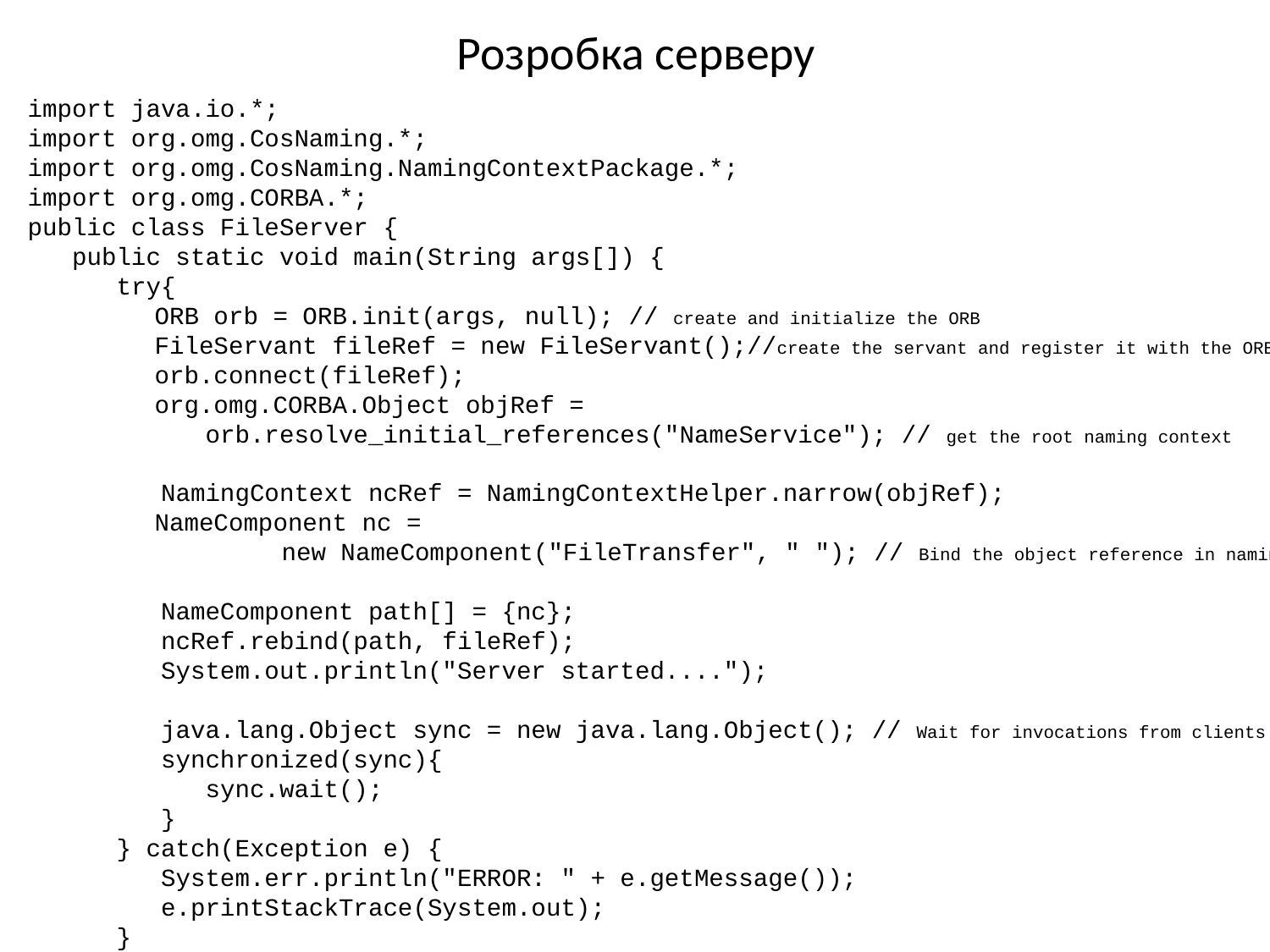

# Розробка серверу
import java.io.*;
import org.omg.CosNaming.*;
import org.omg.CosNaming.NamingContextPackage.*;
import org.omg.CORBA.*;
public class FileServer {
   public static void main(String args[]) {
      try{
	ORB orb = ORB.init(args, null); // create and initialize the ORB
	FileServant fileRef = new FileServant();//create the servant and register it with the ORB
        	orb.connect(fileRef);
	org.omg.CORBA.Object objRef =
            orb.resolve_initial_references("NameService"); // get the root naming context

         NamingContext ncRef = NamingContextHelper.narrow(objRef);
	NameComponent nc =
		new NameComponent("FileTransfer", " "); // Bind the object reference in naming

         NameComponent path[] = {nc};
         ncRef.rebind(path, fileRef);
         System.out.println("Server started....");

         java.lang.Object sync = new java.lang.Object(); // Wait for invocations from clients
         synchronized(sync){
            sync.wait();
         }
      } catch(Exception e) {
         System.err.println("ERROR: " + e.getMessage());
         e.printStackTrace(System.out);
      }
   }
}